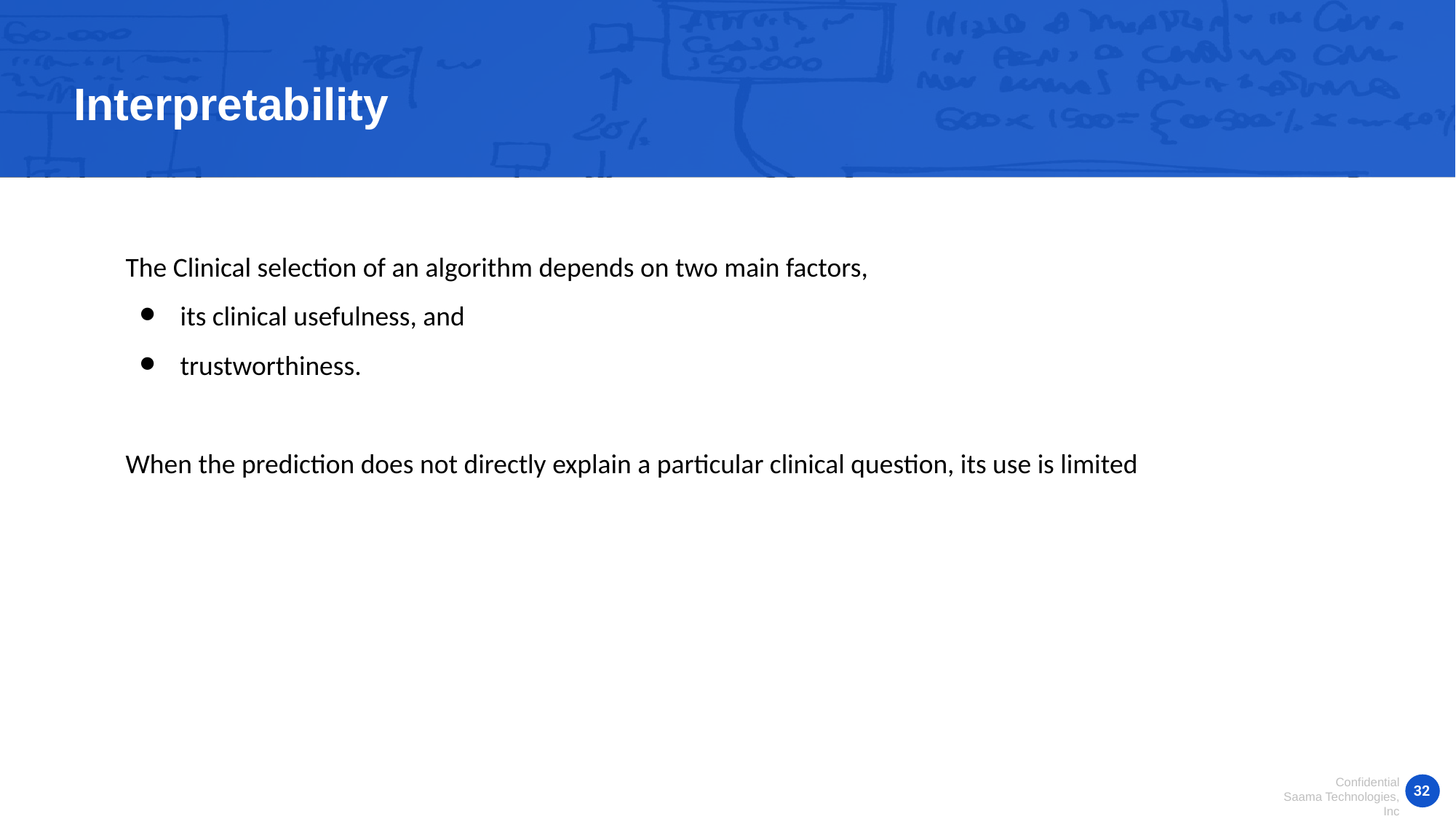

Interpretability
The Clinical selection of an algorithm depends on two main factors,
its clinical usefulness, and
trustworthiness.

When the prediction does not directly explain a particular clinical question, its use is limited

32